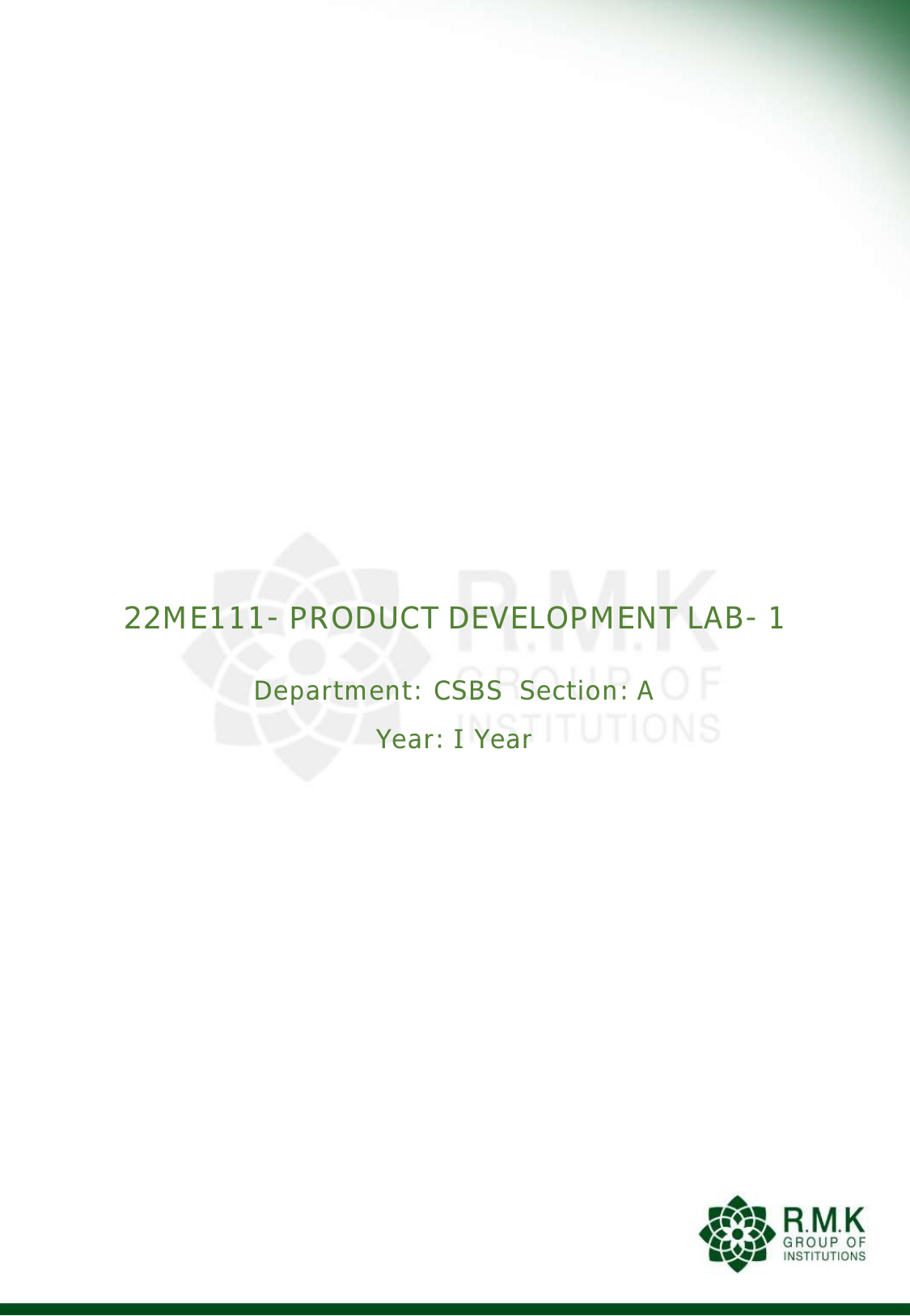

22ME111- PRODUCT DEVELOPMENT LAB- 1

Department: CSBS  Section: A
Year: I Year